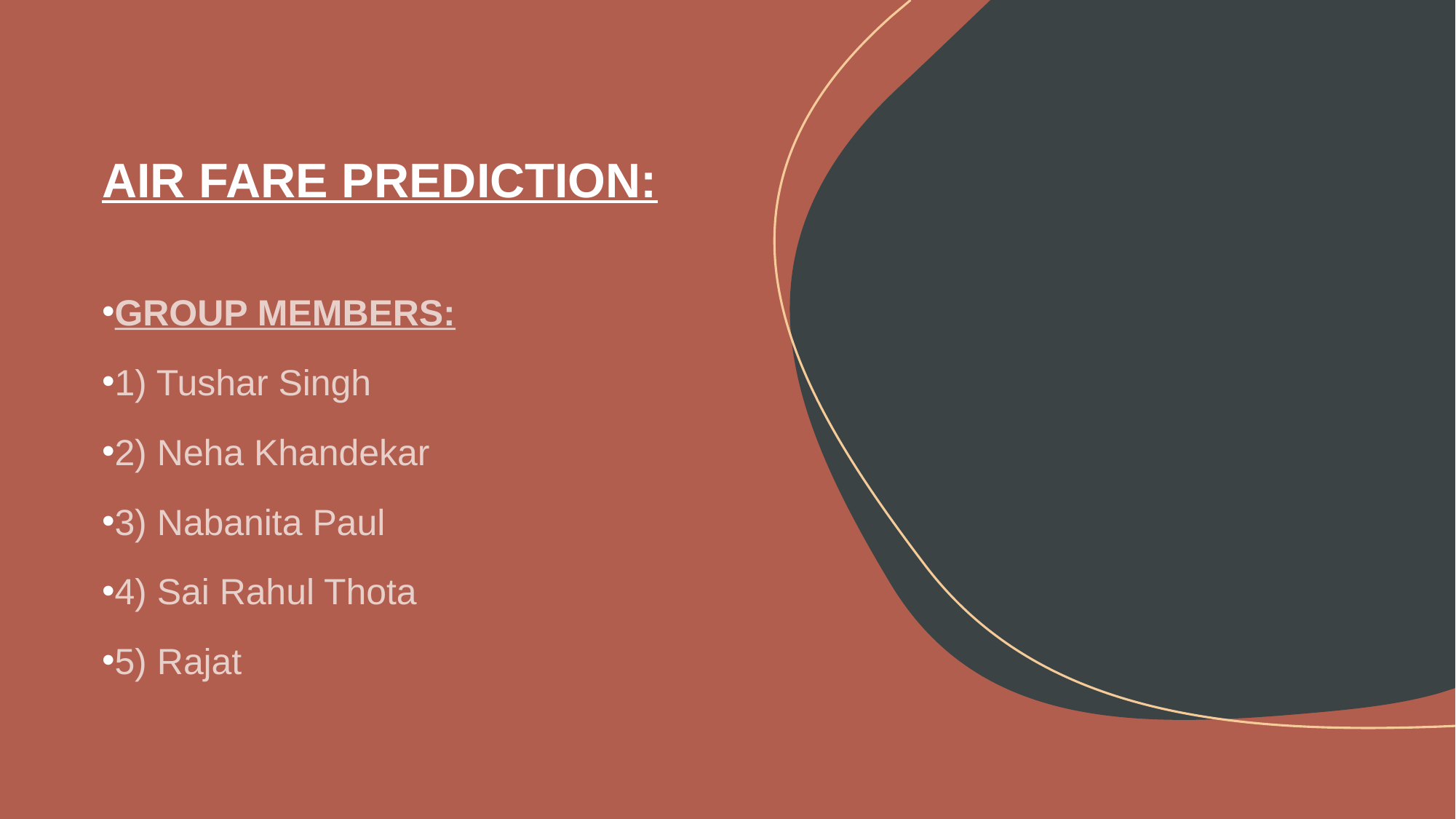

# AIR FARE PREDICTION:
GROUP MEMBERS:
1) Tushar Singh
2) Neha Khandekar
3) Nabanita Paul
4) Sai Rahul Thota
5) Rajat